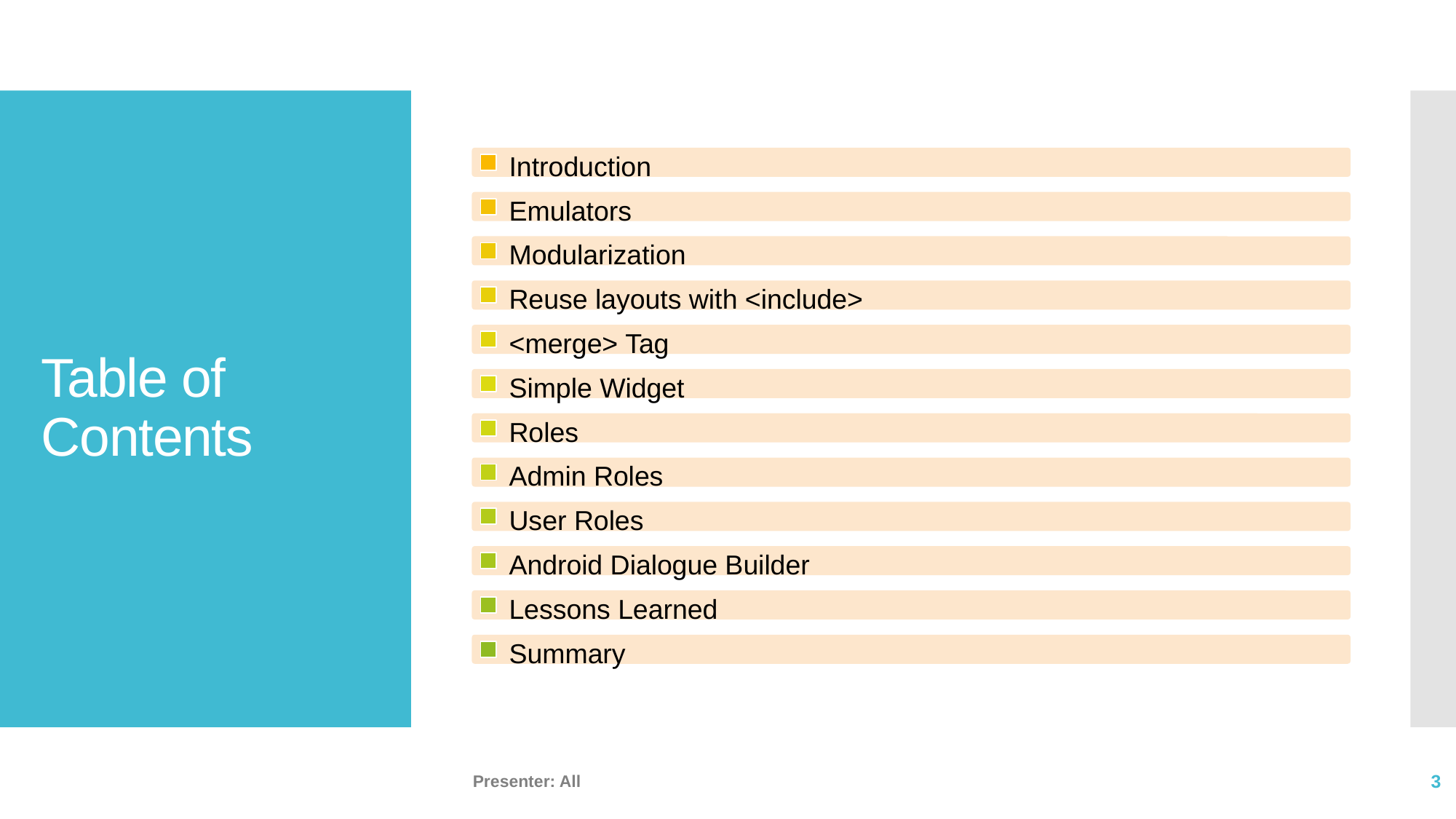

# Table of Contents
Introduction
Emulators
Modularization
Reuse layouts with <include>
<merge> Tag
Simple Widget
Roles
Admin Roles
User Roles
Android Dialogue Builder
Lessons Learned
Summary
Presenter: All
3